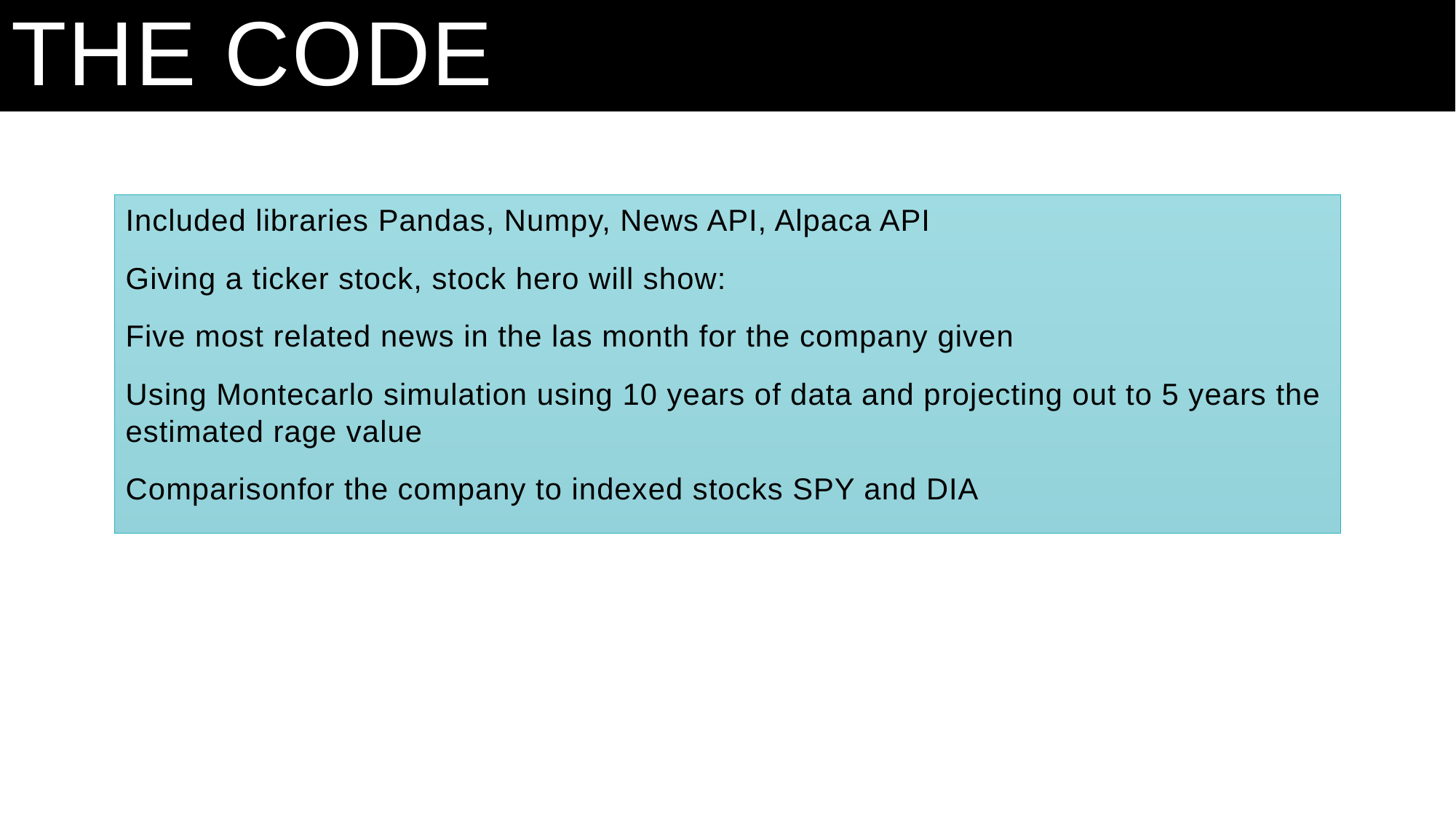

The code
Included libraries Pandas, Numpy, News API, Alpaca API
Giving a ticker stock, stock hero will show:
Five most related news in the las month for the company given
Using Montecarlo simulation using 10 years of data and projecting out to 5 years the estimated rage value
Comparisonfor the company to indexed stocks SPY and DIA